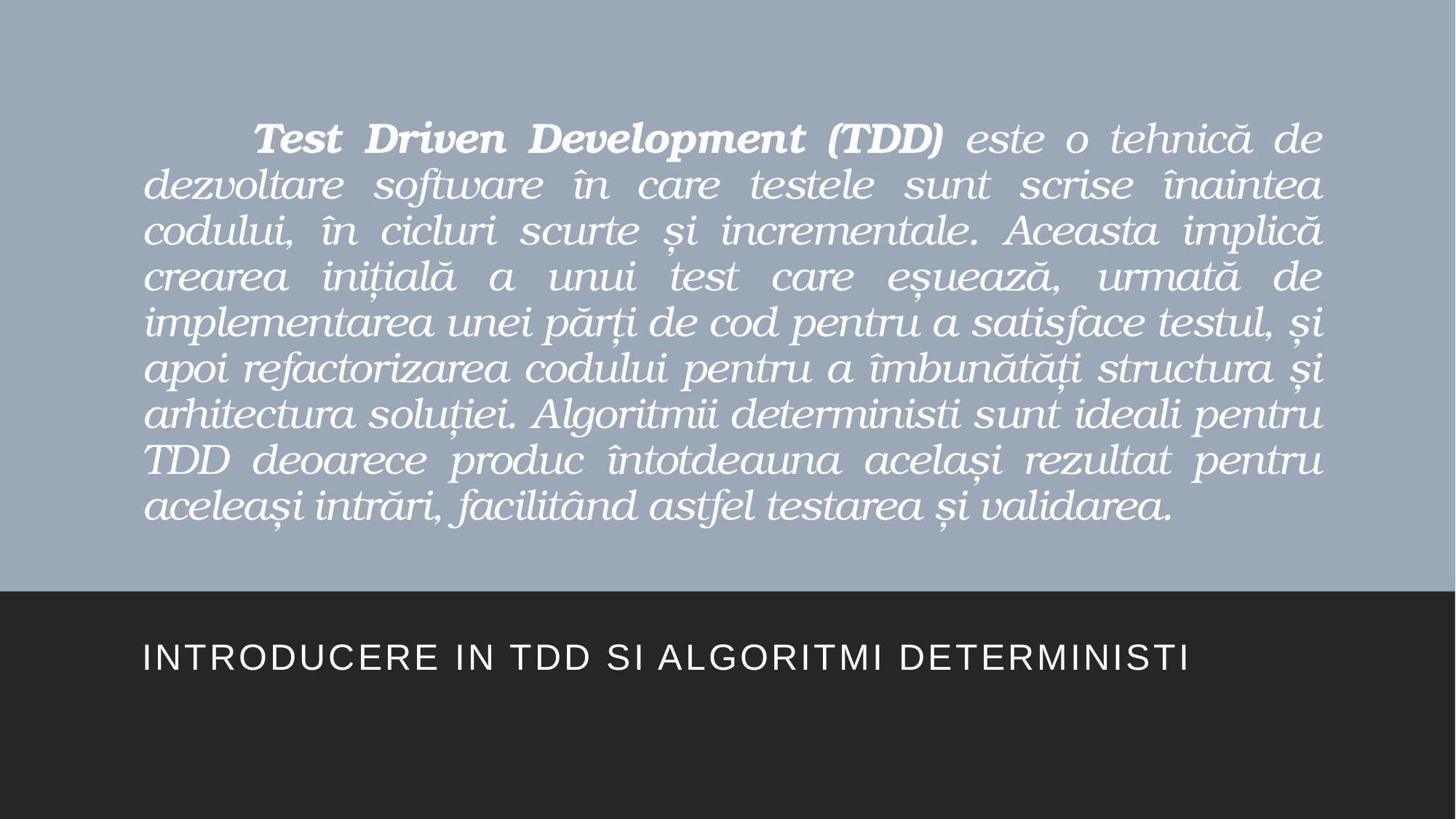

# Test Driven Development (TDD) este o tehnică de dezvoltare software în care testele sunt scrise înaintea codului, în cicluri scurte și incrementale. Aceasta implică crearea inițială a unui test care eșuează, urmată de implementarea unei părți de cod pentru a satisface testul, și apoi refactorizarea codului pentru a îmbunătăți structura și arhitectura soluției. Algoritmii deterministi sunt ideali pentru TDD deoarece produc întotdeauna același rezultat pentru aceleași intrări, facilitând astfel testarea și validarea.

Introducere in tdd si algoritmi deterministi